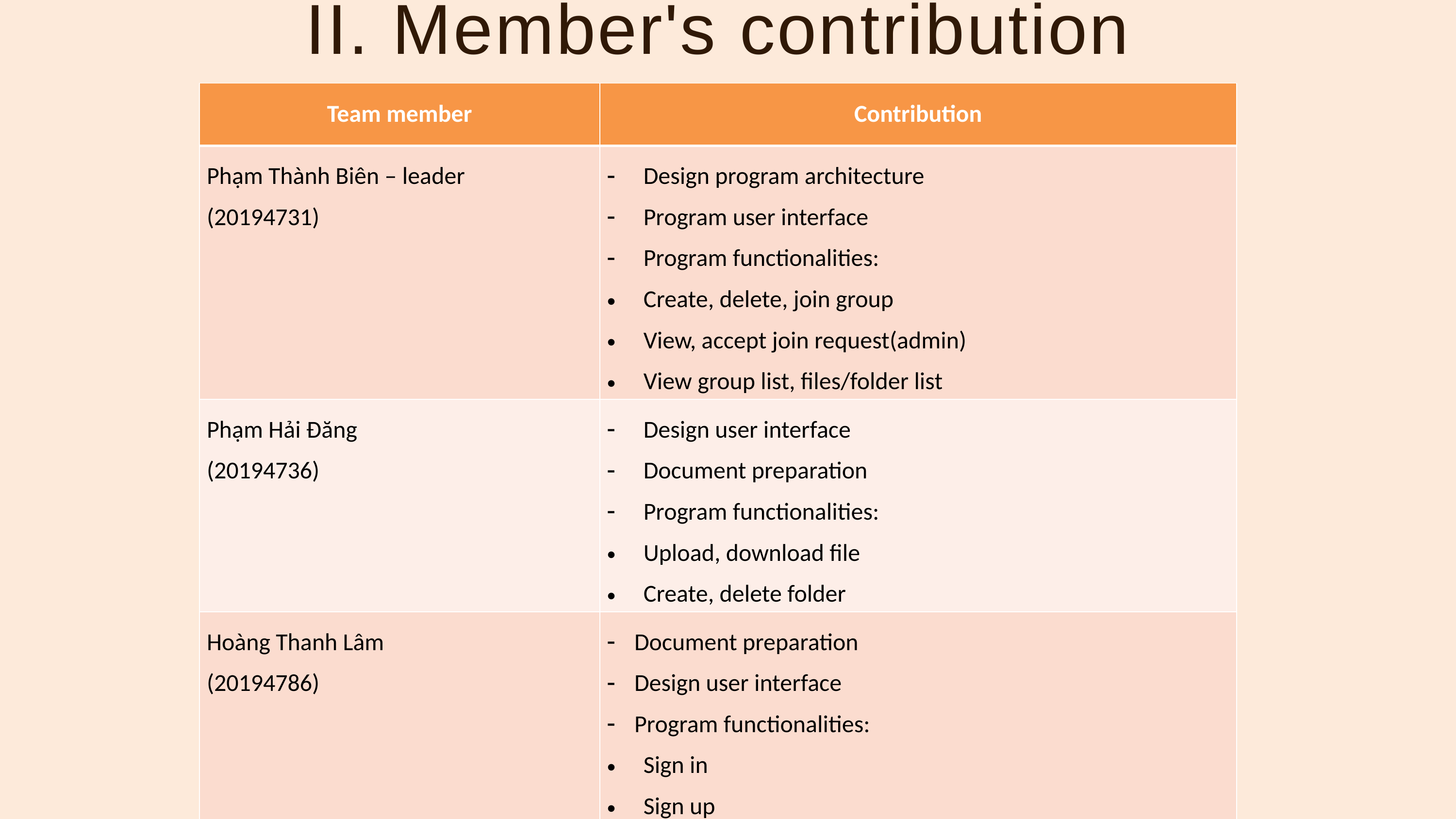

II. Member's contribution
| Team member | Contribution |
| --- | --- |
| Phạm Thành Biên – leader (20194731) | Design program architecture Program user interface Program functionalities: Create, delete, join group View, accept join request(admin) View group list, files/folder list |
| Phạm Hải Đăng (20194736) | Design user interface Document preparation Program functionalities: Upload, download file Create, delete folder |
| Hoàng Thanh Lâm (20194786) | Document preparation Design user interface Program functionalities: Sign in Sign up |